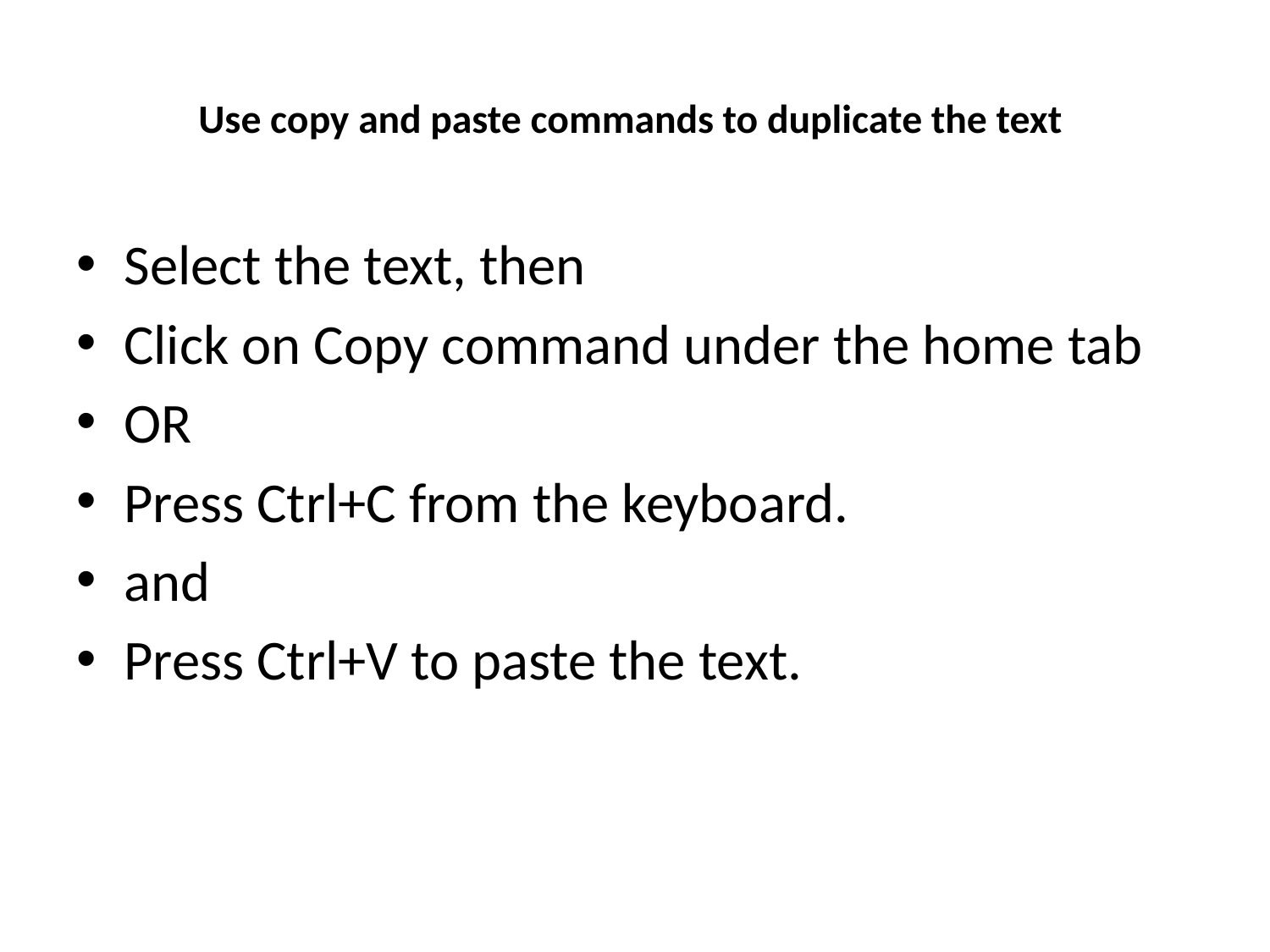

# Use copy and paste commands to duplicate the text
Select the text, then
Click on Copy command under the home tab
OR
Press Ctrl+C from the keyboard.
and
Press Ctrl+V to paste the text.